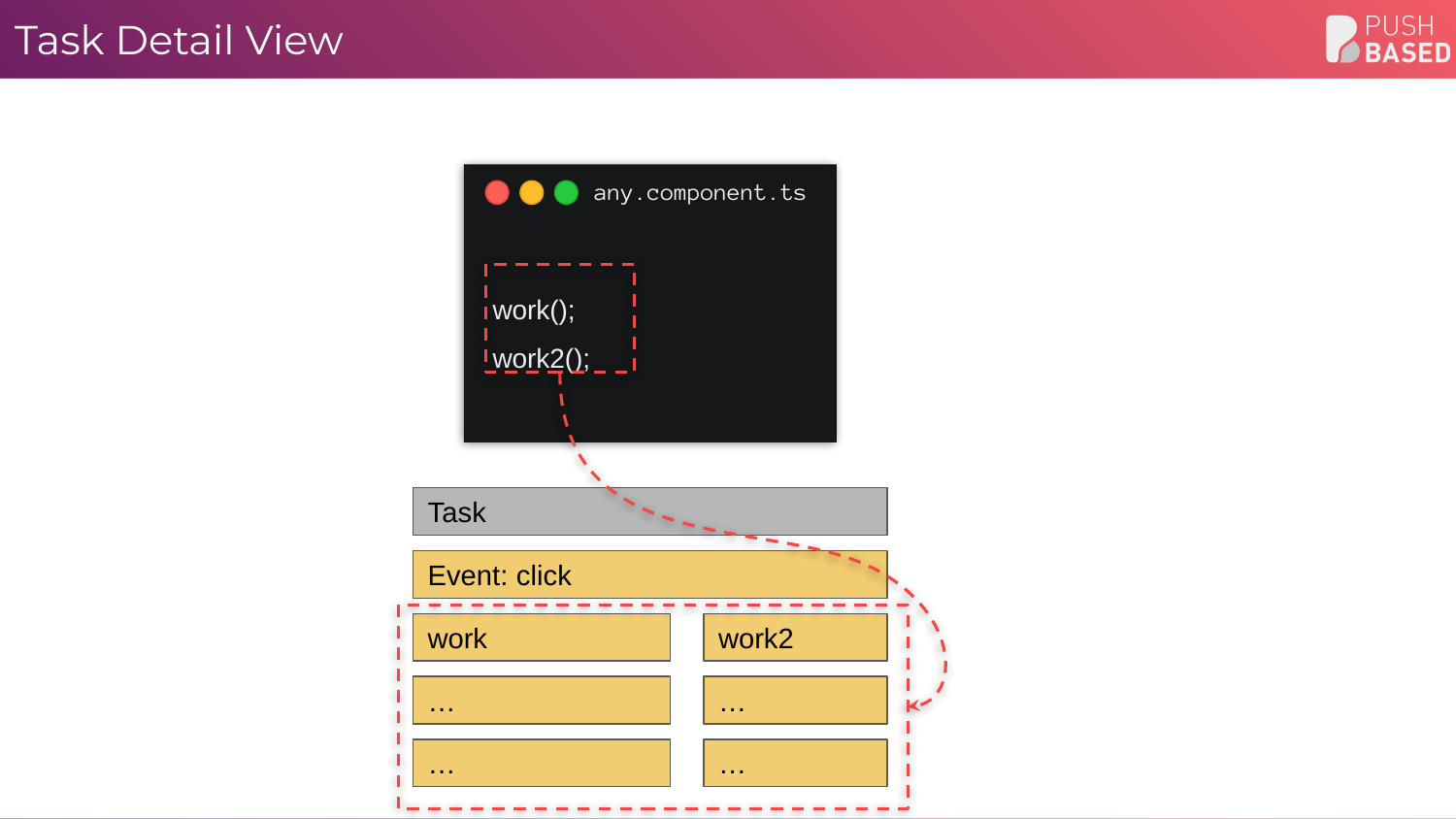

# Task Detail View
any.component.ts

work();
work2();

Task
Event: click

work
work2
…
…
…
…